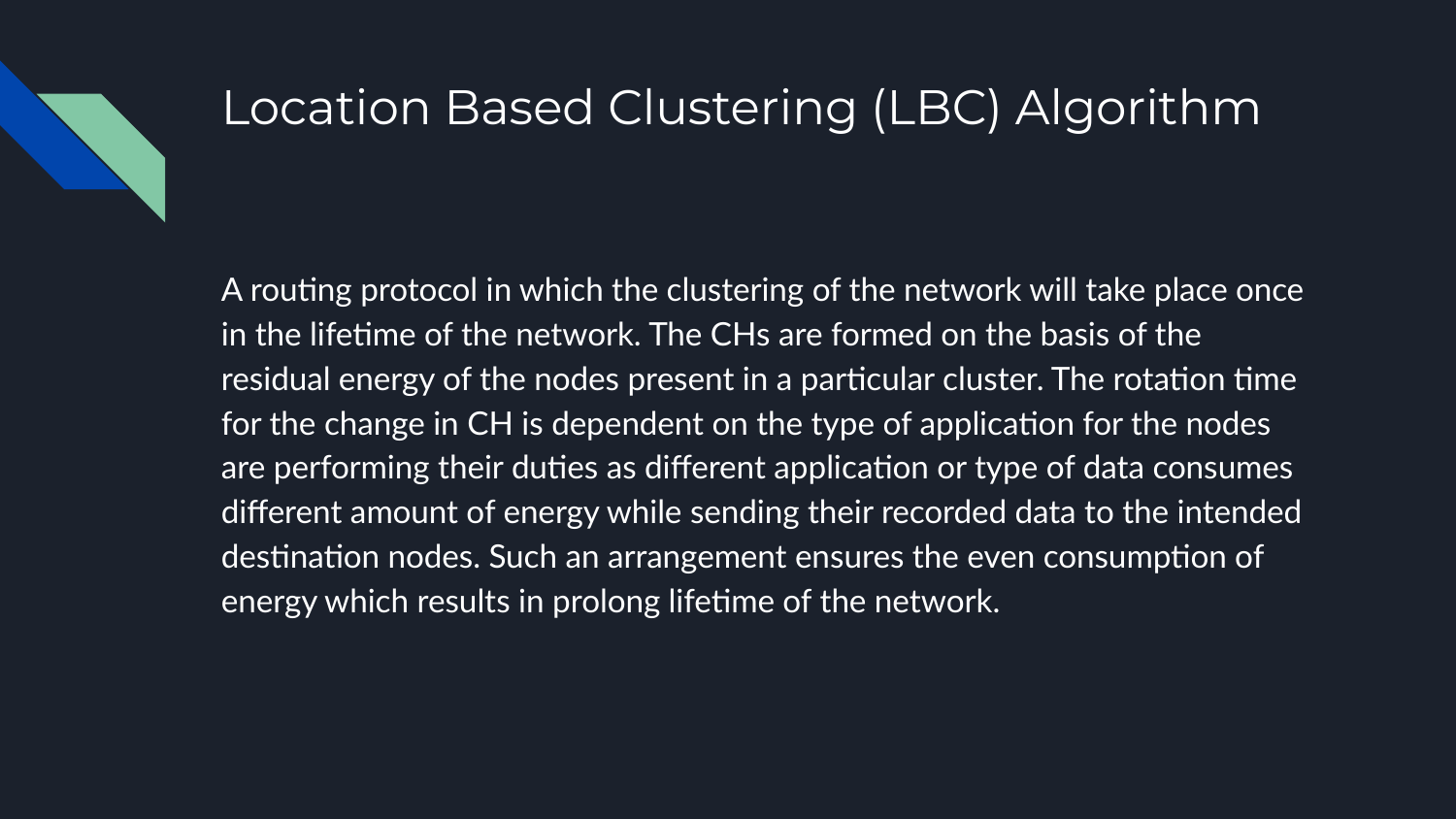

# Location Based Clustering (LBC) Algorithm
A routing protocol in which the clustering of the network will take place once in the lifetime of the network. The CHs are formed on the basis of the residual energy of the nodes present in a particular cluster. The rotation time for the change in CH is dependent on the type of application for the nodes are performing their duties as different application or type of data consumes different amount of energy while sending their recorded data to the intended destination nodes. Such an arrangement ensures the even consumption of energy which results in prolong lifetime of the network.